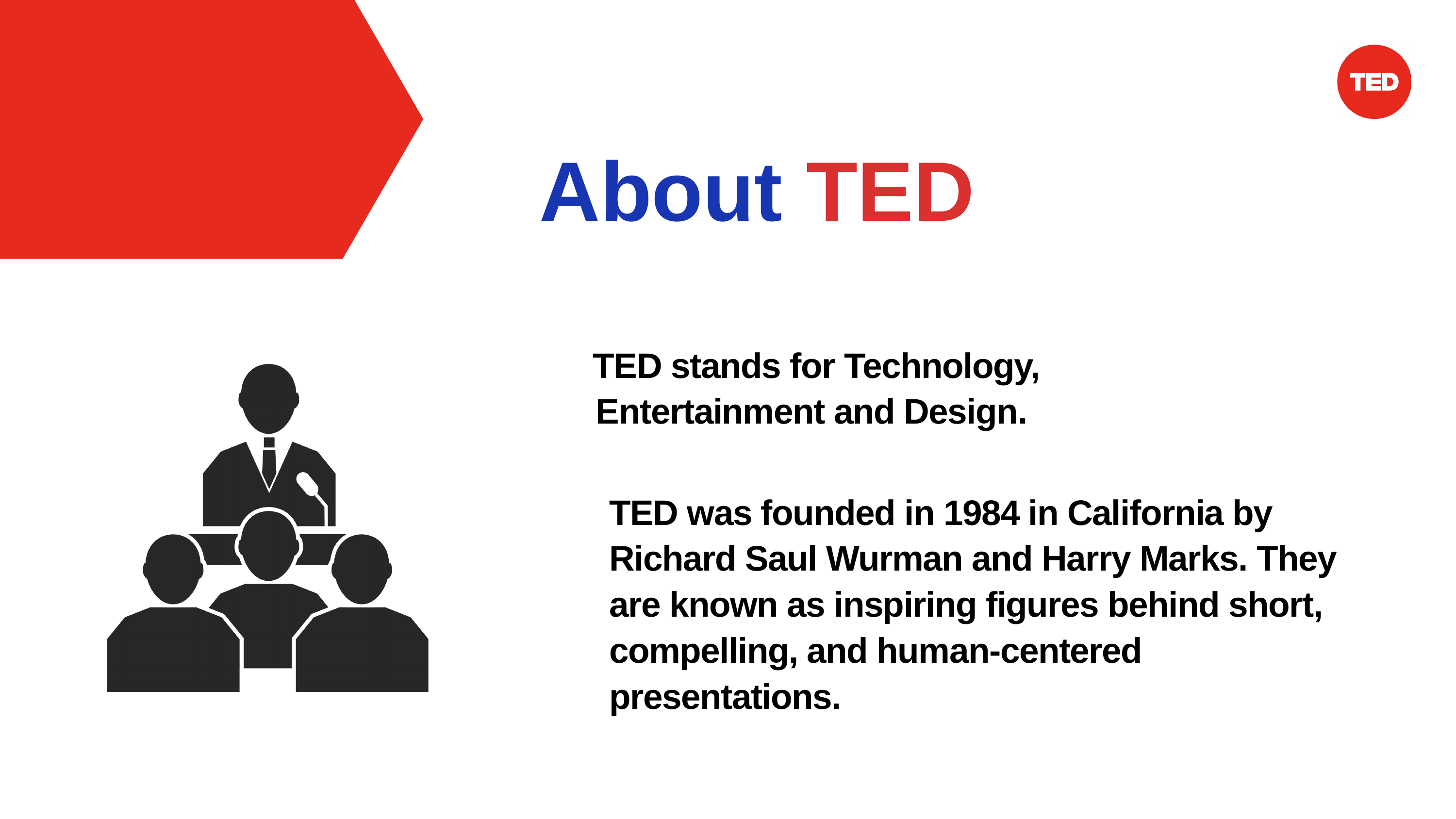

About TED
TED stands for Technology, Entertainment and Design.

TED was founded in 1984 in California by Richard Saul Wurman and Harry Marks. They are known as inspiring figures behind short, compelling, and human-centered presentations.